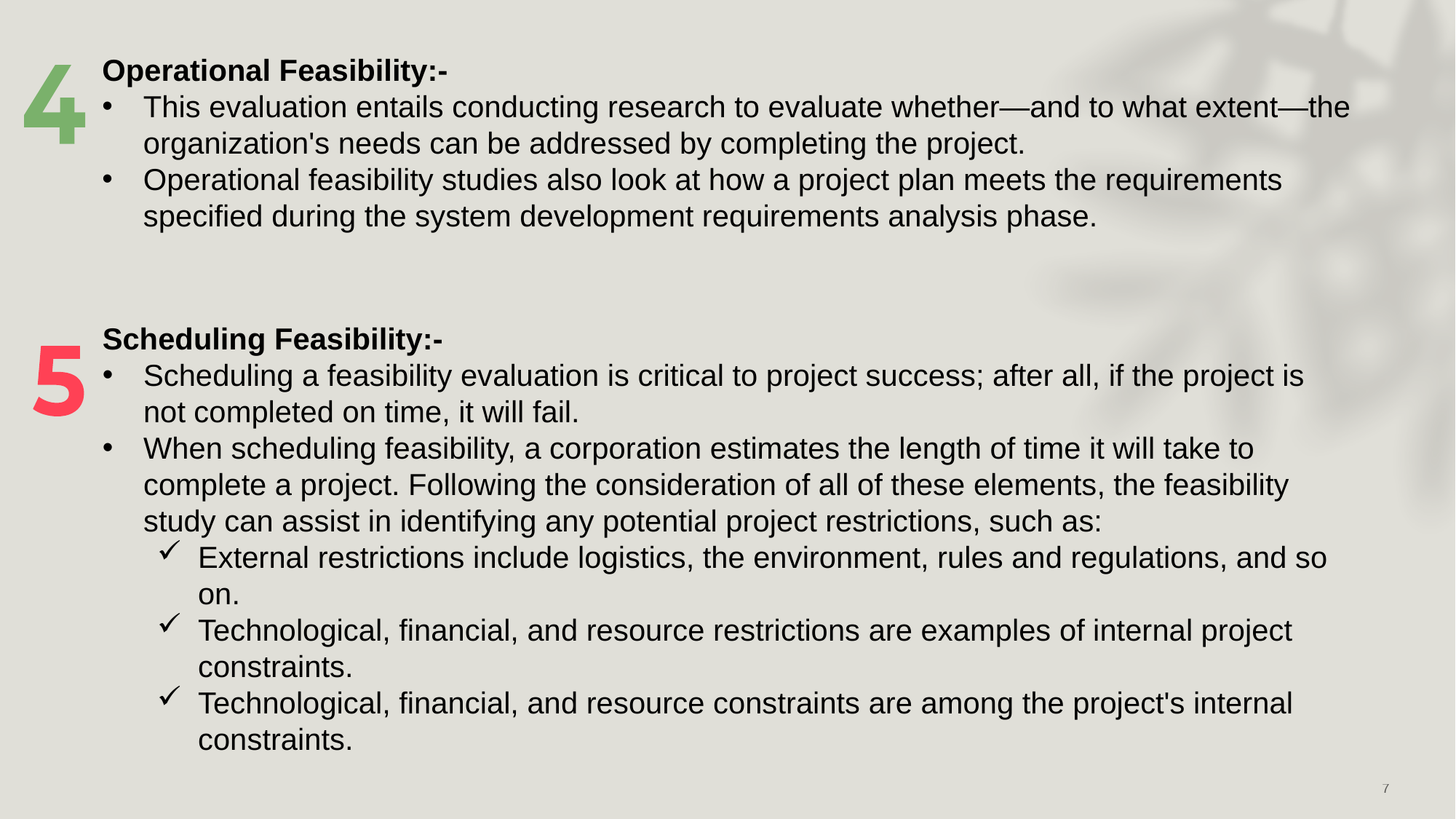

Operational Feasibility:-
This evaluation entails conducting research to evaluate whether—and to what extent—the organization's needs can be addressed by completing the project.
Operational feasibility studies also look at how a project plan meets the requirements specified during the system development requirements analysis phase.

Scheduling Feasibility:-
Scheduling a feasibility evaluation is critical to project success; after all, if the project is not completed on time, it will fail.
When scheduling feasibility, a corporation estimates the length of time it will take to complete a project. Following the consideration of all of these elements, the feasibility study can assist in identifying any potential project restrictions, such as:
External restrictions include logistics, the environment, rules and regulations, and so on.
Technological, financial, and resource restrictions are examples of internal project constraints.
Technological, financial, and resource constraints are among the project's internal constraints.

7